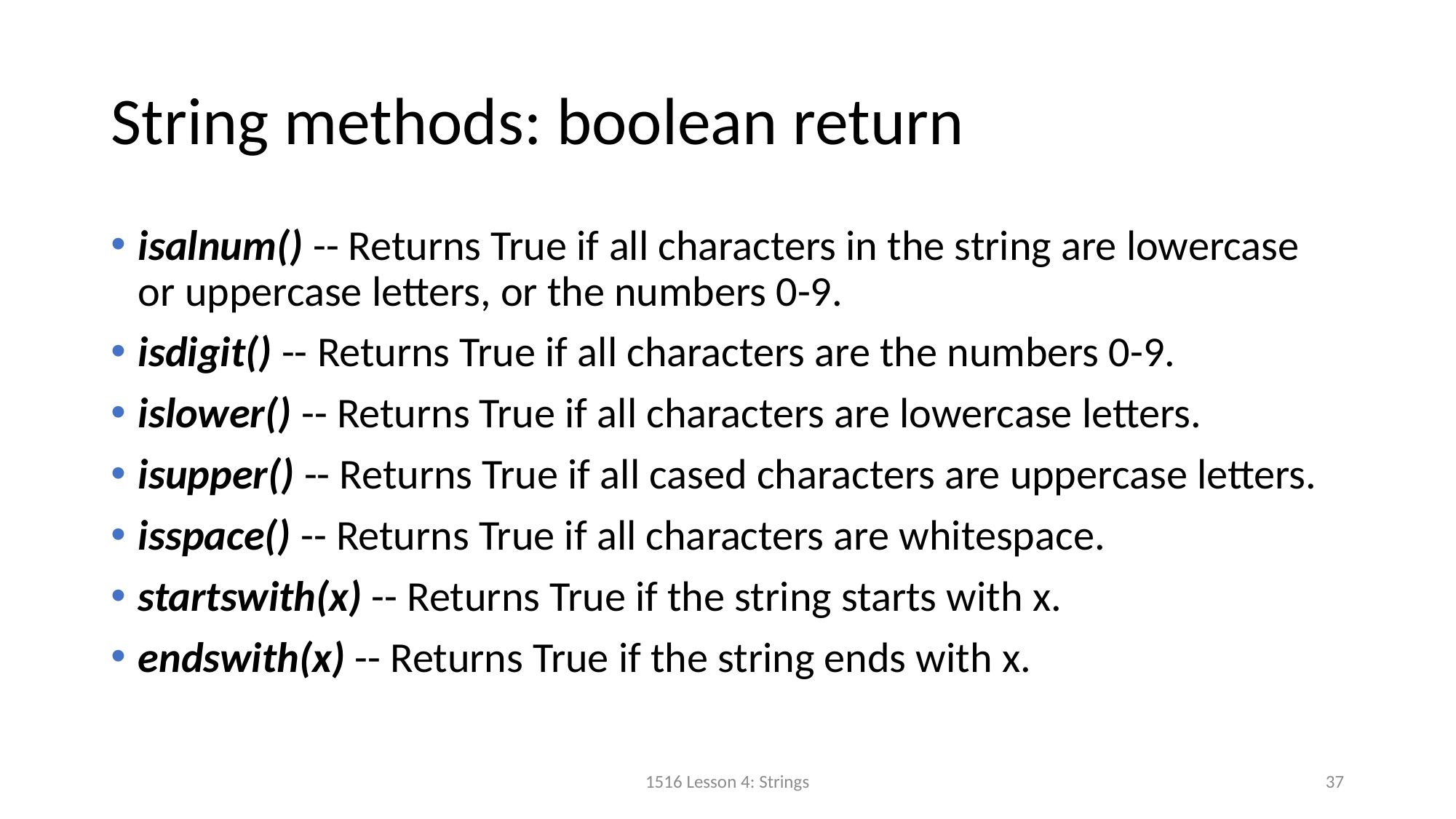

# String methods: boolean return
isalnum() -- Returns True if all characters in the string are lowercase or uppercase letters, or the numbers 0-9.
isdigit() -- Returns True if all characters are the numbers 0-9.
islower() -- Returns True if all characters are lowercase letters.
isupper() -- Returns True if all cased characters are uppercase letters.
isspace() -- Returns True if all characters are whitespace.
startswith(x) -- Returns True if the string starts with x.
endswith(x) -- Returns True if the string ends with x.

1516 Lesson 4: Strings
37